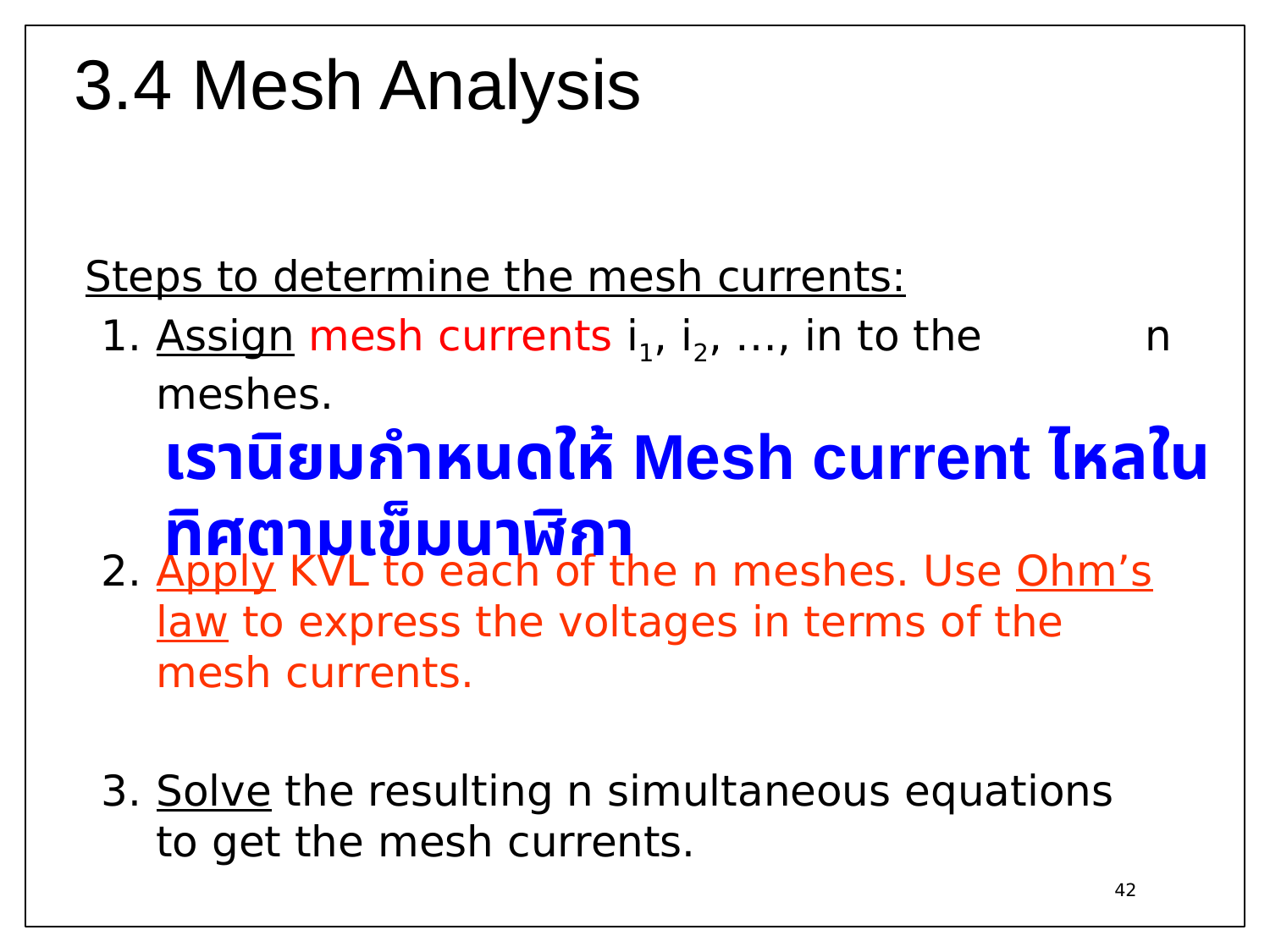

# 3.4 Mesh Analysis

Steps to determine the mesh currents:
Assign mesh currents i1, i2, …, in to the            n meshes.

Apply KVL to each of the n meshes. Use Ohm’s law to express the voltages in terms of the mesh currents.

Solve the resulting n simultaneous equations   to get the mesh currents.
เรานิยมกำหนดให้ Mesh current ไหลในทิศตามเข็มนาฬิกา
42